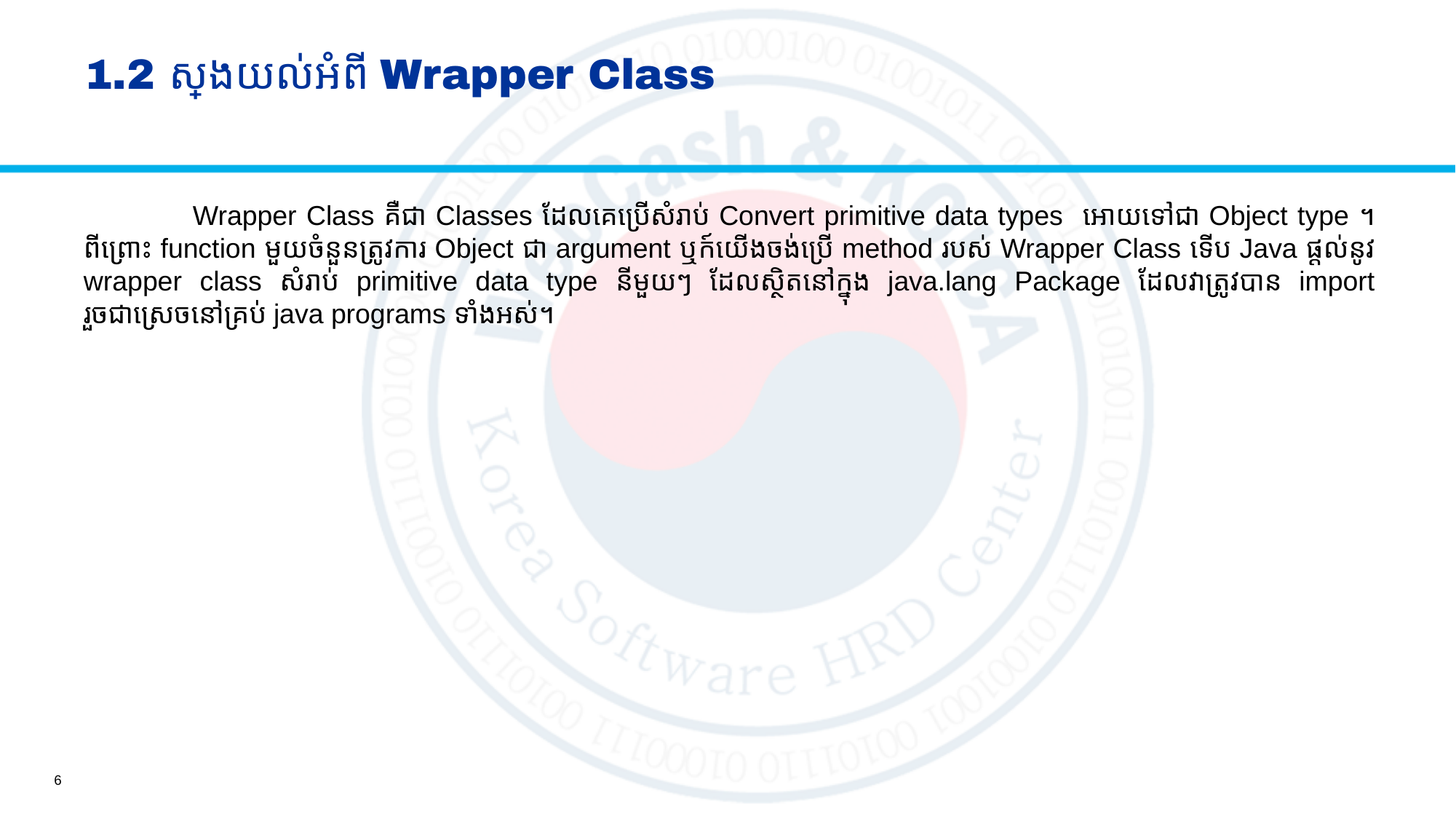

# 1.2 ស្វែងយល់អំពី Wrapper Class
	Wrapper Class គឺជា ​Classes ដែលគេប្រើសំរាប់ Convert primitive data types  អោយទៅជា​ Object type​ ។ ពីព្រោះ function មួយចំនួនត្រូវការ Object ជា argument ឬ​ក៍យើងចង់ប្រើ method របស់ Wrapper Class ទើប Java ផ្ដល់នូវ​ wrapper class សំរាប់​​ primitive data type នីមួយៗ ដែលស្ថិតនៅក្នុង java.lang​ Package ដែលវាត្រូវបាន​​ import រួចជាស្រេចនៅគ្រប់ java programs ទាំងអស់។
6